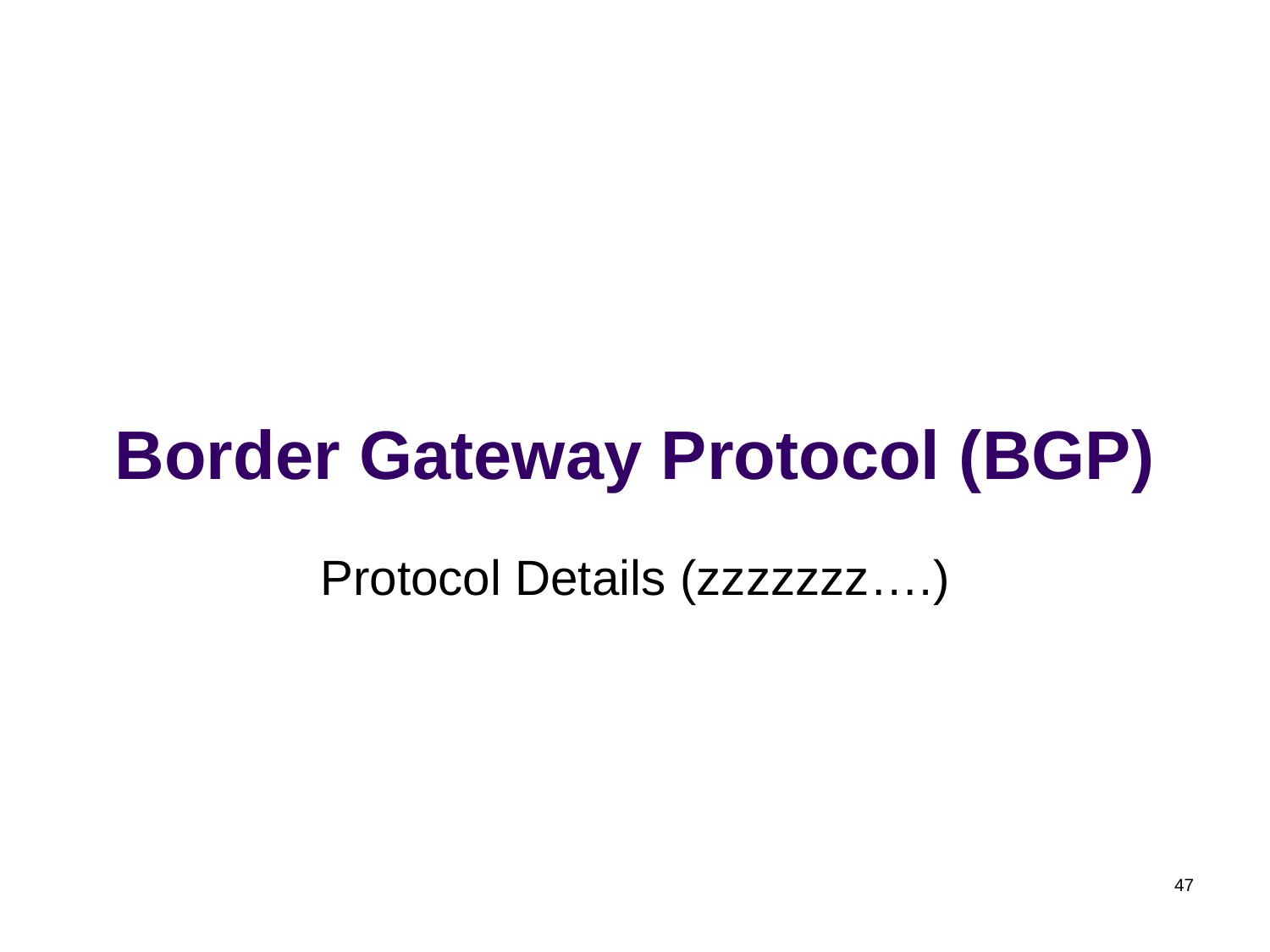

# Border Gateway Protocol (BGP)
Protocol Details (zzzzzzz….)
47